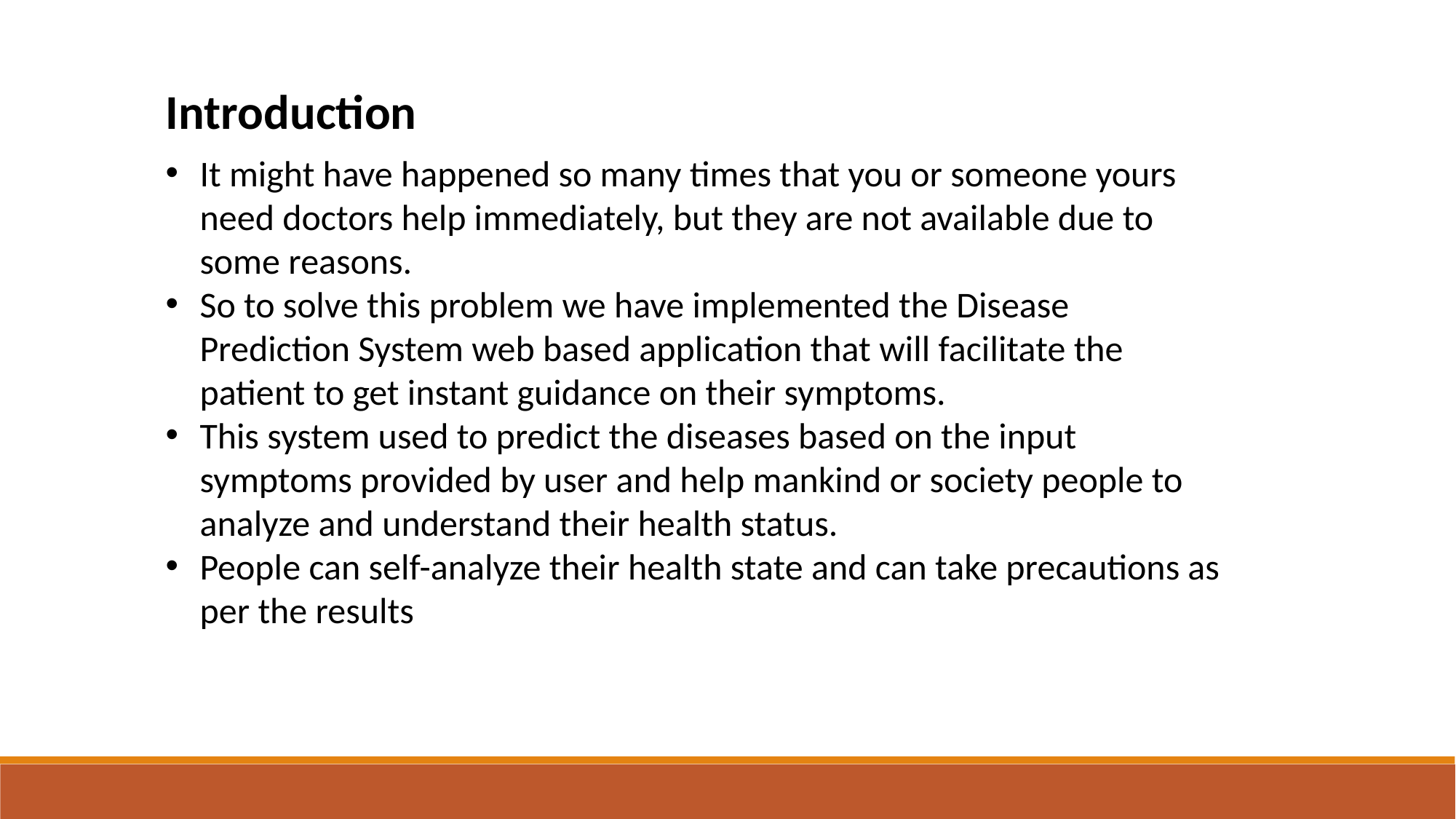

Introduction
It might have happened so many times that you or someone yours need doctors help immediately, but they are not available due to some reasons.
So to solve this problem we have implemented the Disease Prediction System web based application that will facilitate the patient to get instant guidance on their symptoms.
This system used to predict the diseases based on the input symptoms provided by user and help mankind or society people to analyze and understand their health status.
People can self-analyze their health state and can take precautions as per the results